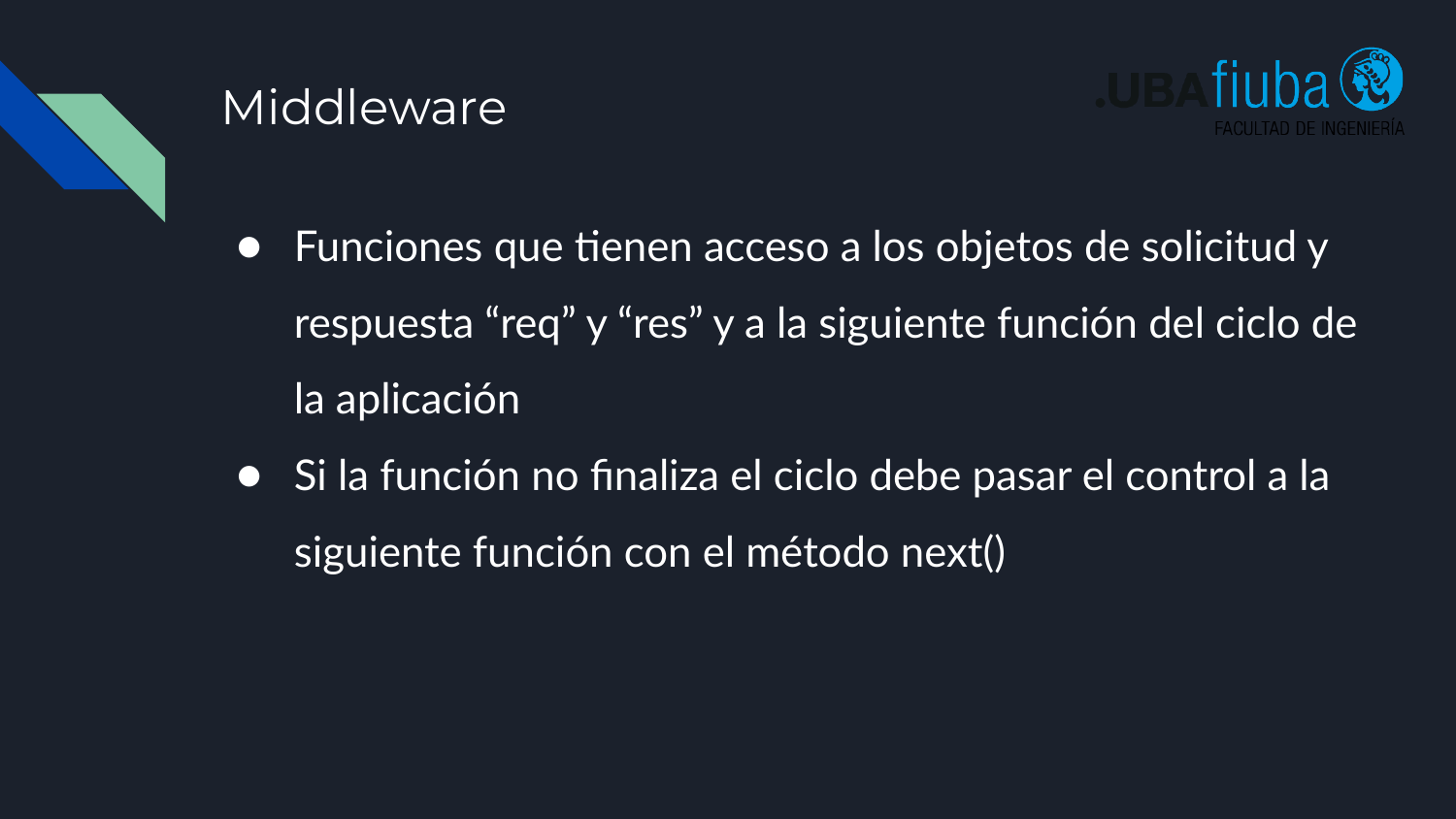

# Middleware
Funciones que tienen acceso a los objetos de solicitud y respuesta “req” y “res” y a la siguiente función del ciclo de la aplicación
Si la función no finaliza el ciclo debe pasar el control a la siguiente función con el método next()